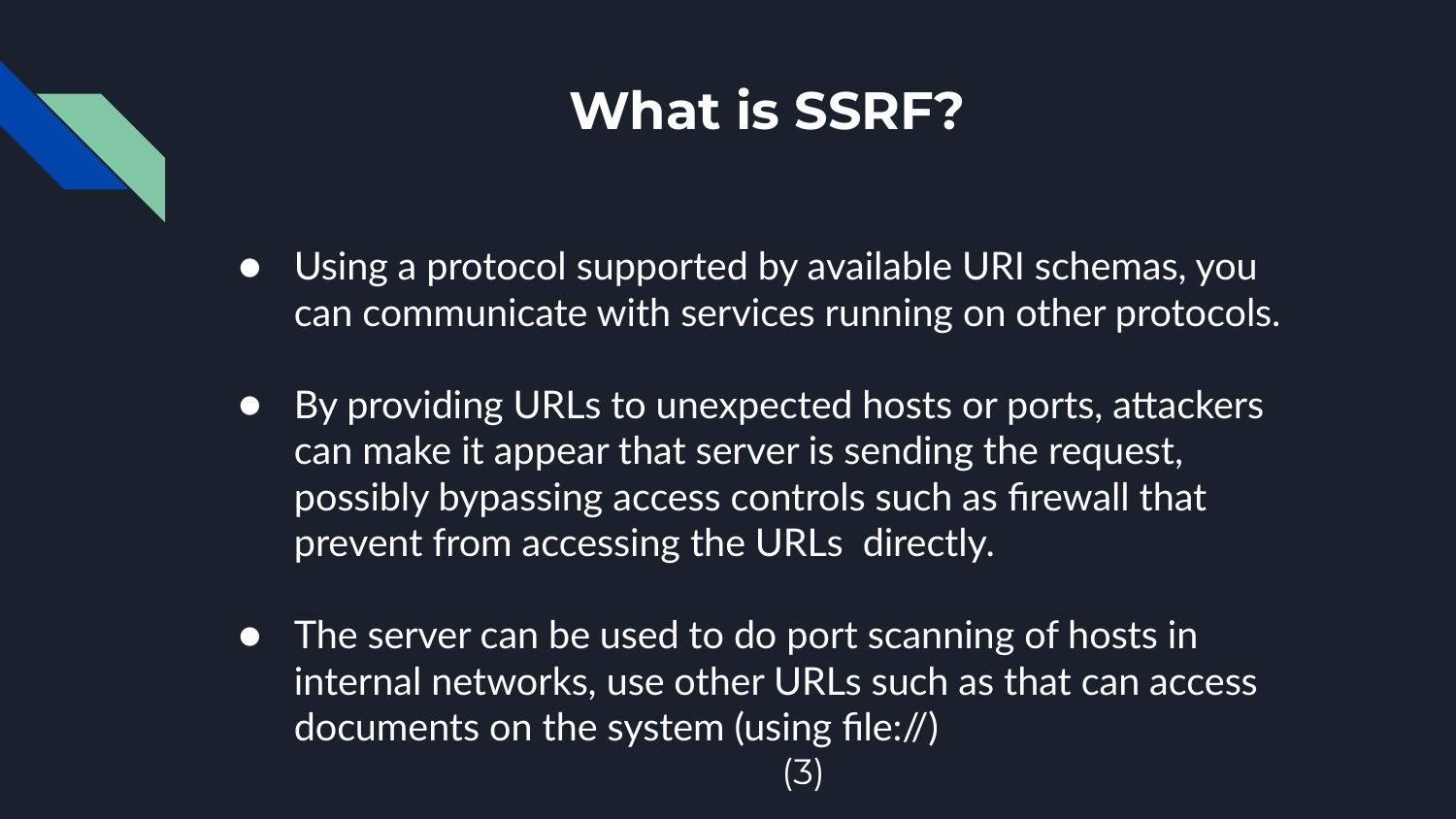

# What is SSRF?
Using a protocol supported by available URI schemas, you can communicate with services running on other protocols.

By providing URLs to unexpected hosts or ports, attackers can make it appear that server is sending the request, possibly bypassing access controls such as firewall that prevent from accessing the URLs  directly.

The server can be used to do port scanning of hosts in internal networks, use other URLs such as that can access documents on the system (using file://)
(3)